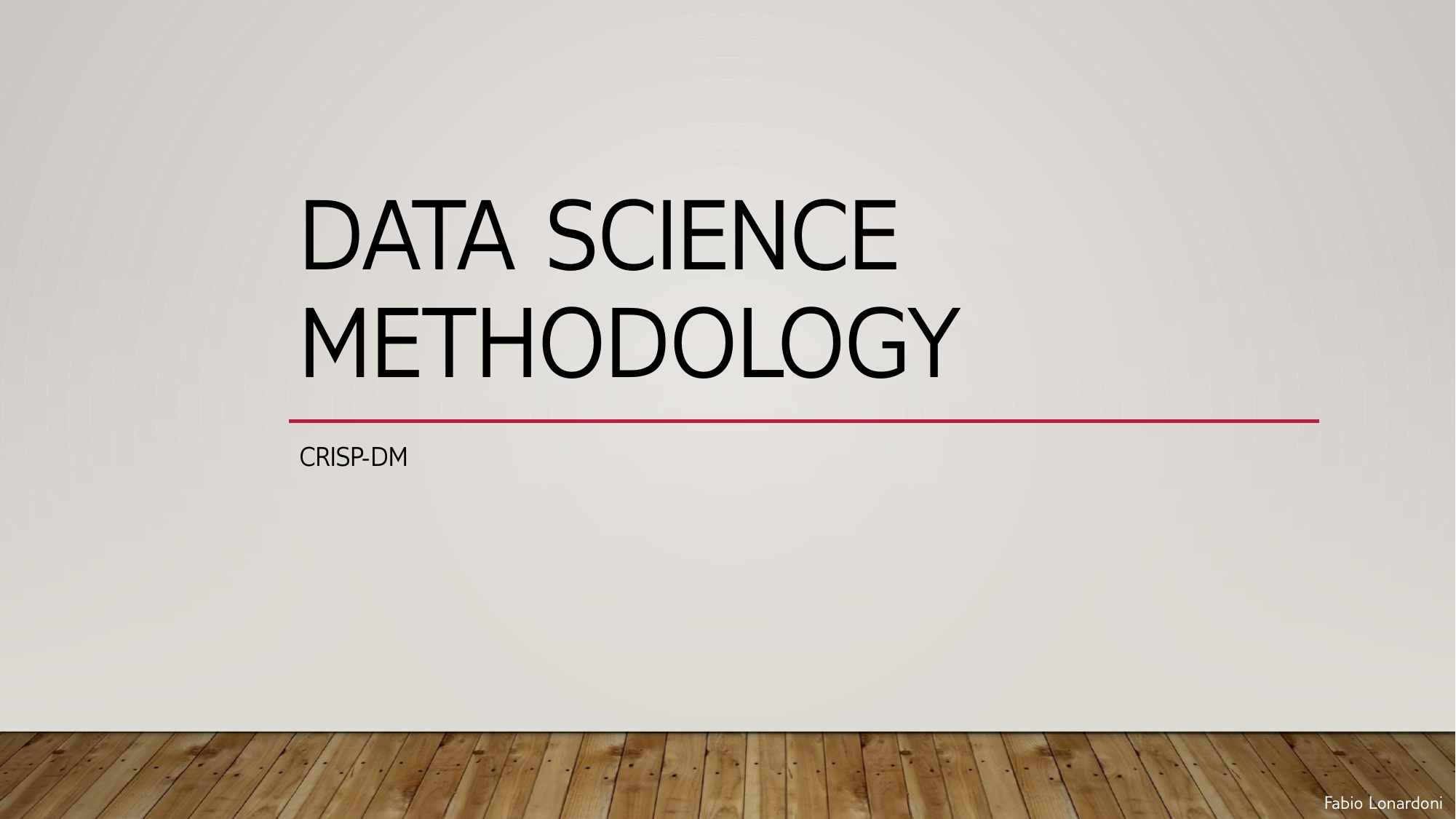

# Data Science methodology
CRISP-DM
Fabio Lonardoni